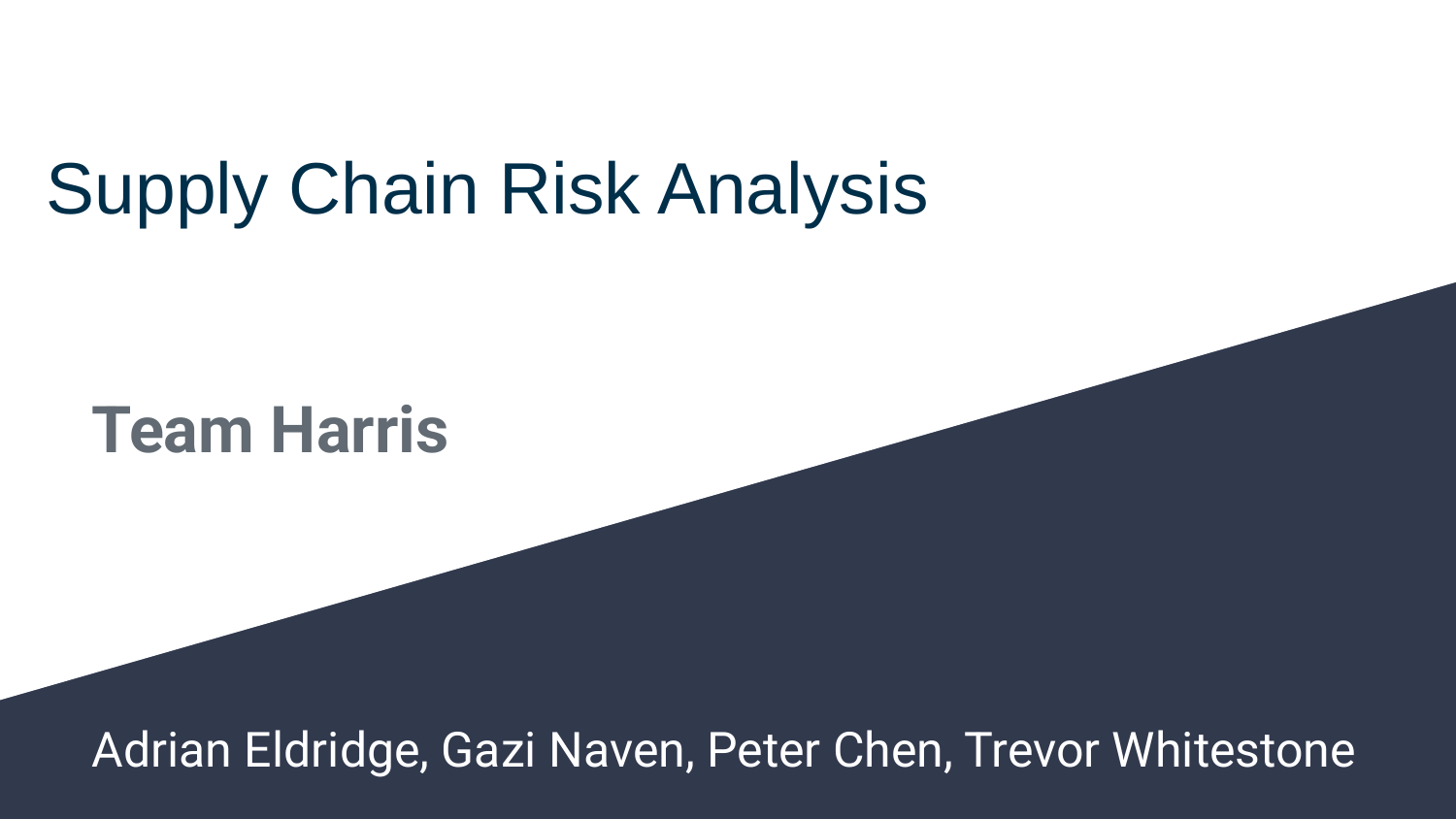

# Supply Chain Risk Analysis
Team Harris
Adrian Eldridge, Gazi Naven, Peter Chen, Trevor Whitestone